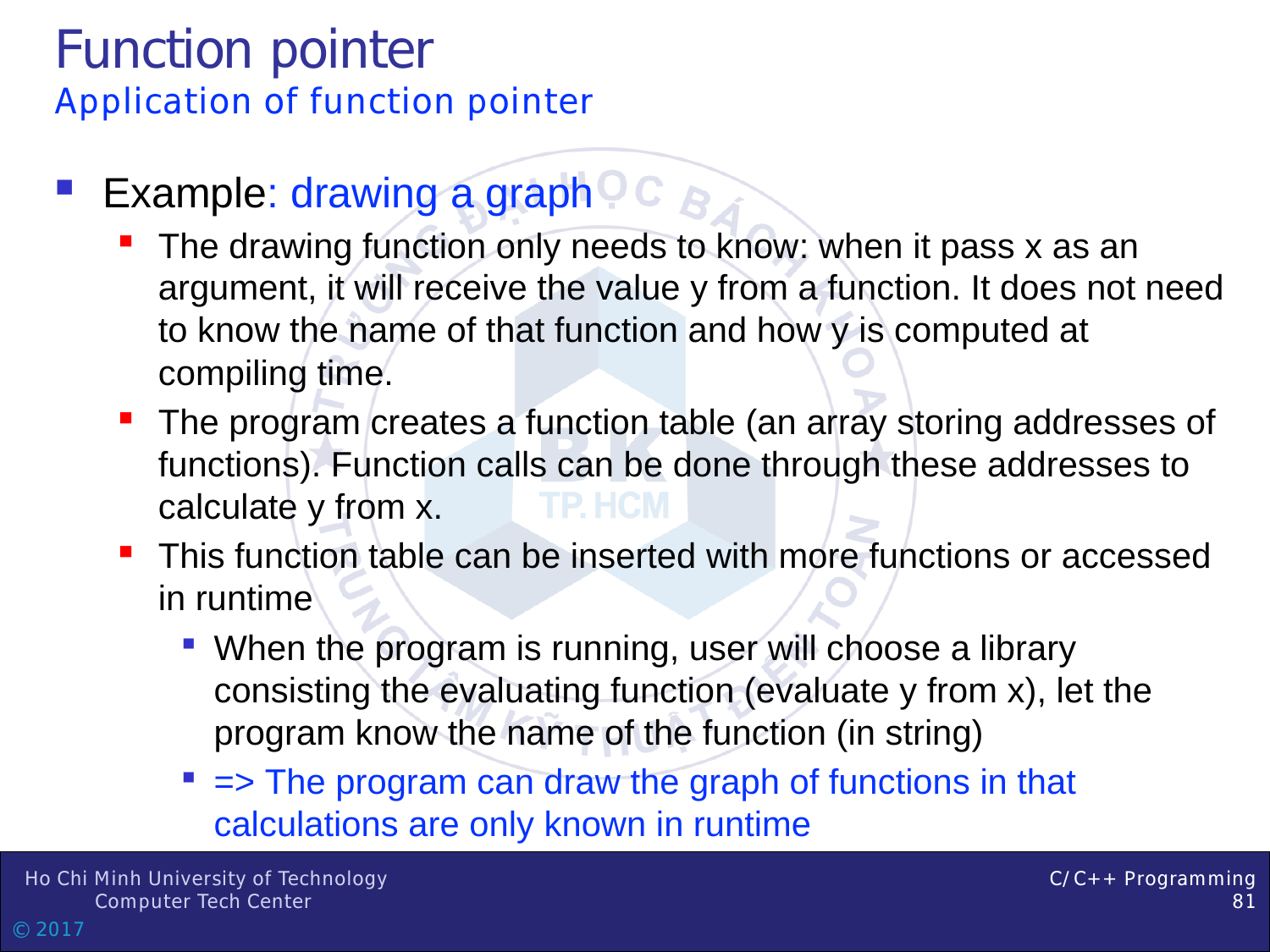

# Function pointer Application of function pointer
Example: drawing a graph
The drawing function only needs to know: when it pass x as an argument, it will receive the value y from a function. It does not need to know the name of that function and how y is computed at compiling time.
The program creates a function table (an array storing addresses of functions). Function calls can be done through these addresses to calculate y from x.
This function table can be inserted with more functions or accessed in runtime
When the program is running, user will choose a library consisting the evaluating function (evaluate y from x), let the program know the name of the function (in string)
=> The program can draw the graph of functions in that calculations are only known in runtime